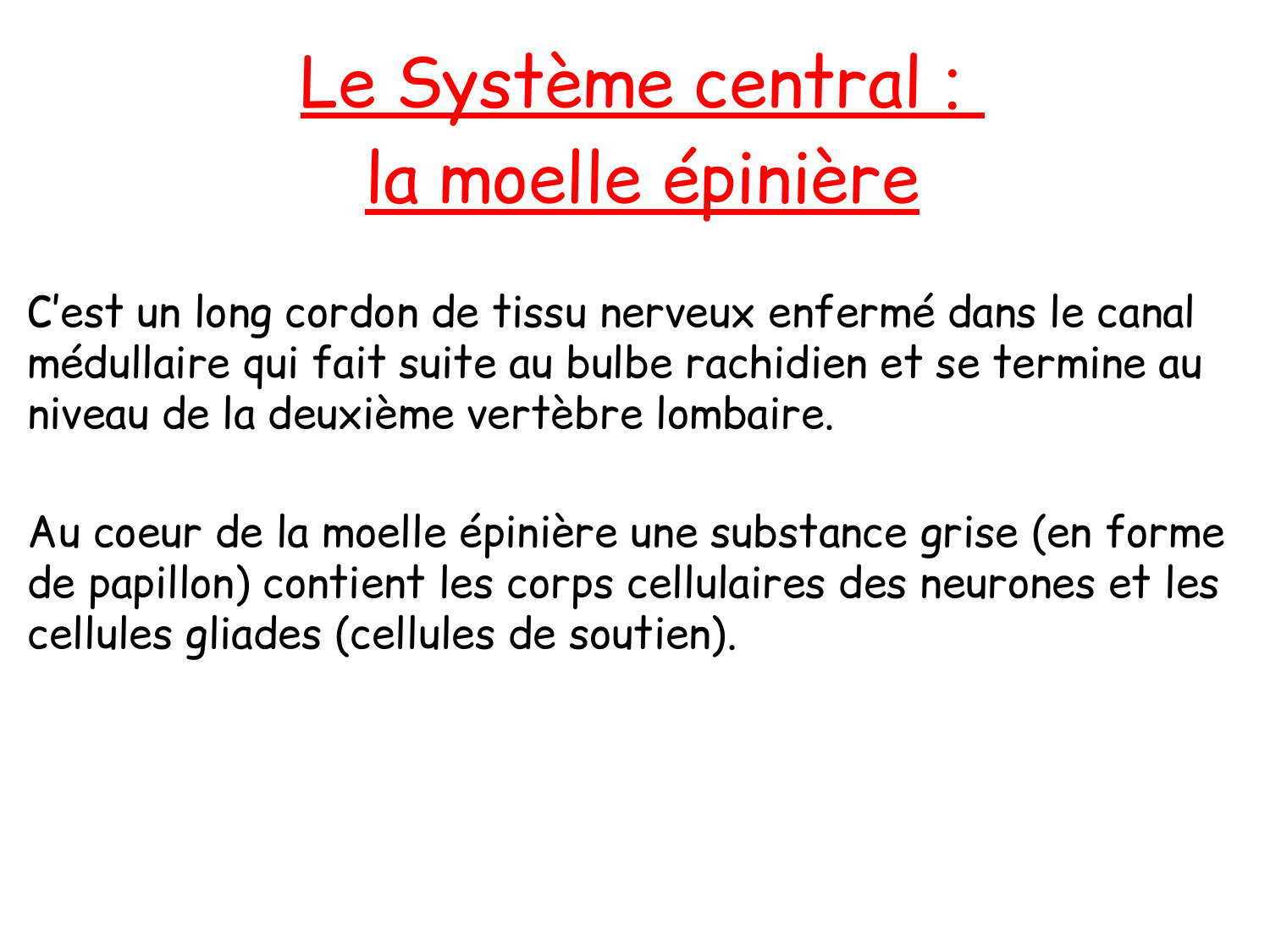

Le Système central :
la moelle épinière

C’est un long cordon de tissu nerveux enfermé dans le canal médullaire qui fait suite au bulbe rachidien et se termine au niveau de la deuxième vertèbre lombaire.

Au coeur de la moelle épinière une substance grise (en forme de papillon) contient les corps cellulaires des neurones et les cellules gliades (cellules de soutien).